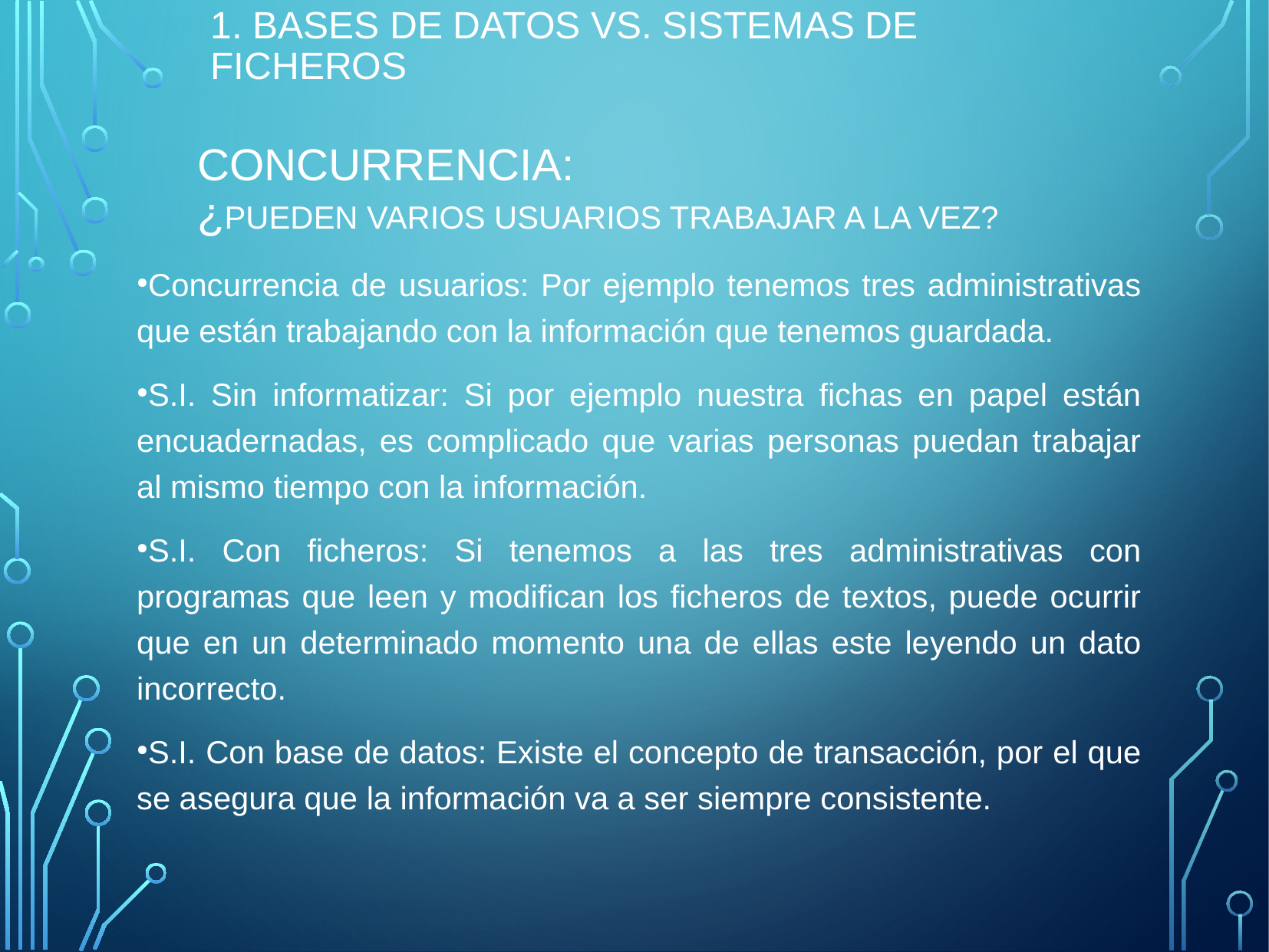

1. Bases de datos vs. Sistemas de ficheros
Concurrencia:
¿Pueden varios usuarios trabajar a la vez?
Concurrencia de usuarios: Por ejemplo tenemos tres administrativas que están trabajando con la información que tenemos guardada.
S.I. Sin informatizar: Si por ejemplo nuestra fichas en papel están encuadernadas, es complicado que varias personas puedan trabajar al mismo tiempo con la información.
S.I. Con ficheros: Si tenemos a las tres administrativas con programas que leen y modifican los ficheros de textos, puede ocurrir que en un determinado momento una de ellas este leyendo un dato incorrecto.
S.I. Con base de datos: Existe el concepto de transacción, por el que se asegura que la información va a ser siempre consistente.